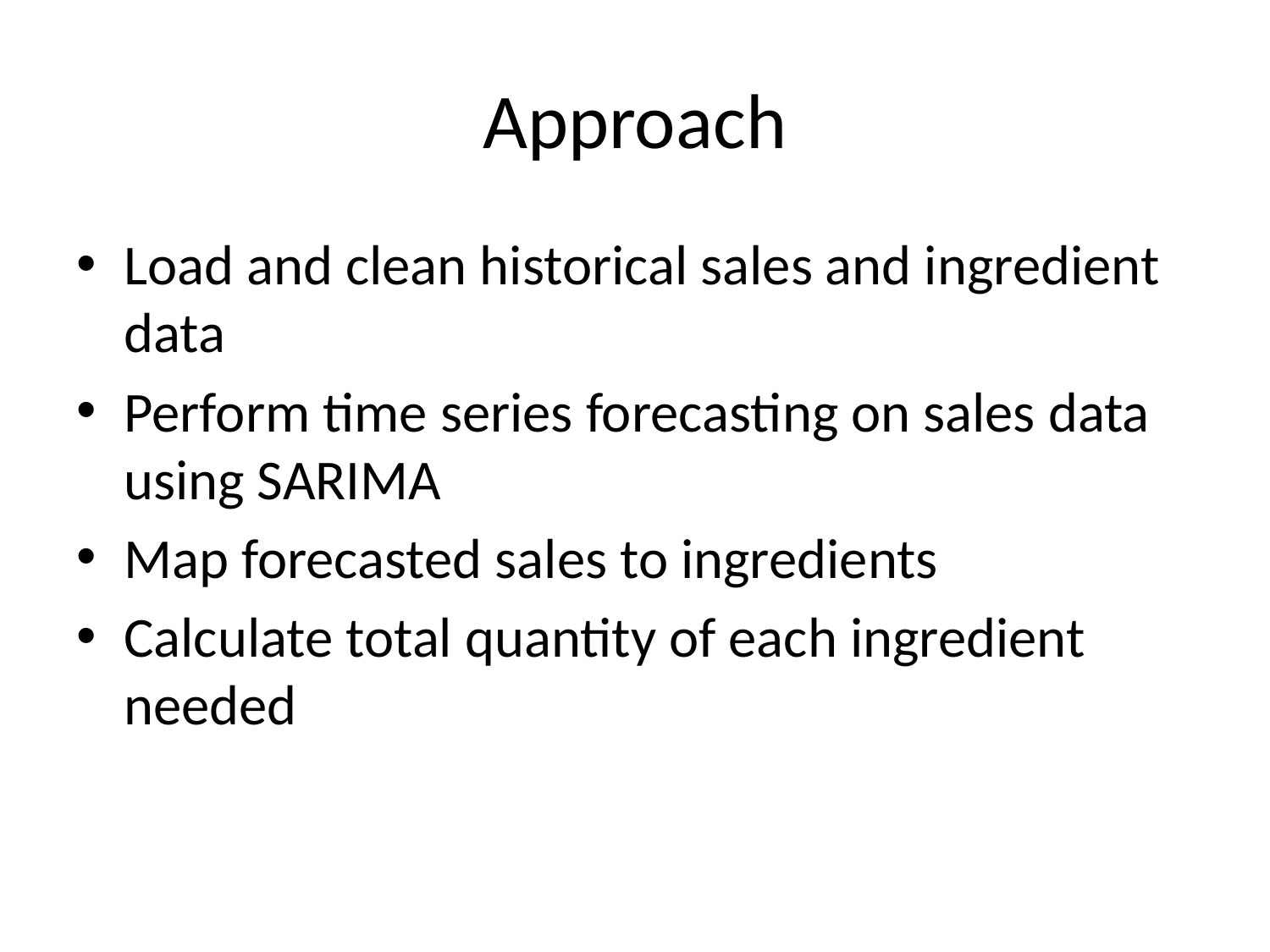

# Approach
Load and clean historical sales and ingredient data
Perform time series forecasting on sales data using SARIMA
Map forecasted sales to ingredients
Calculate total quantity of each ingredient needed